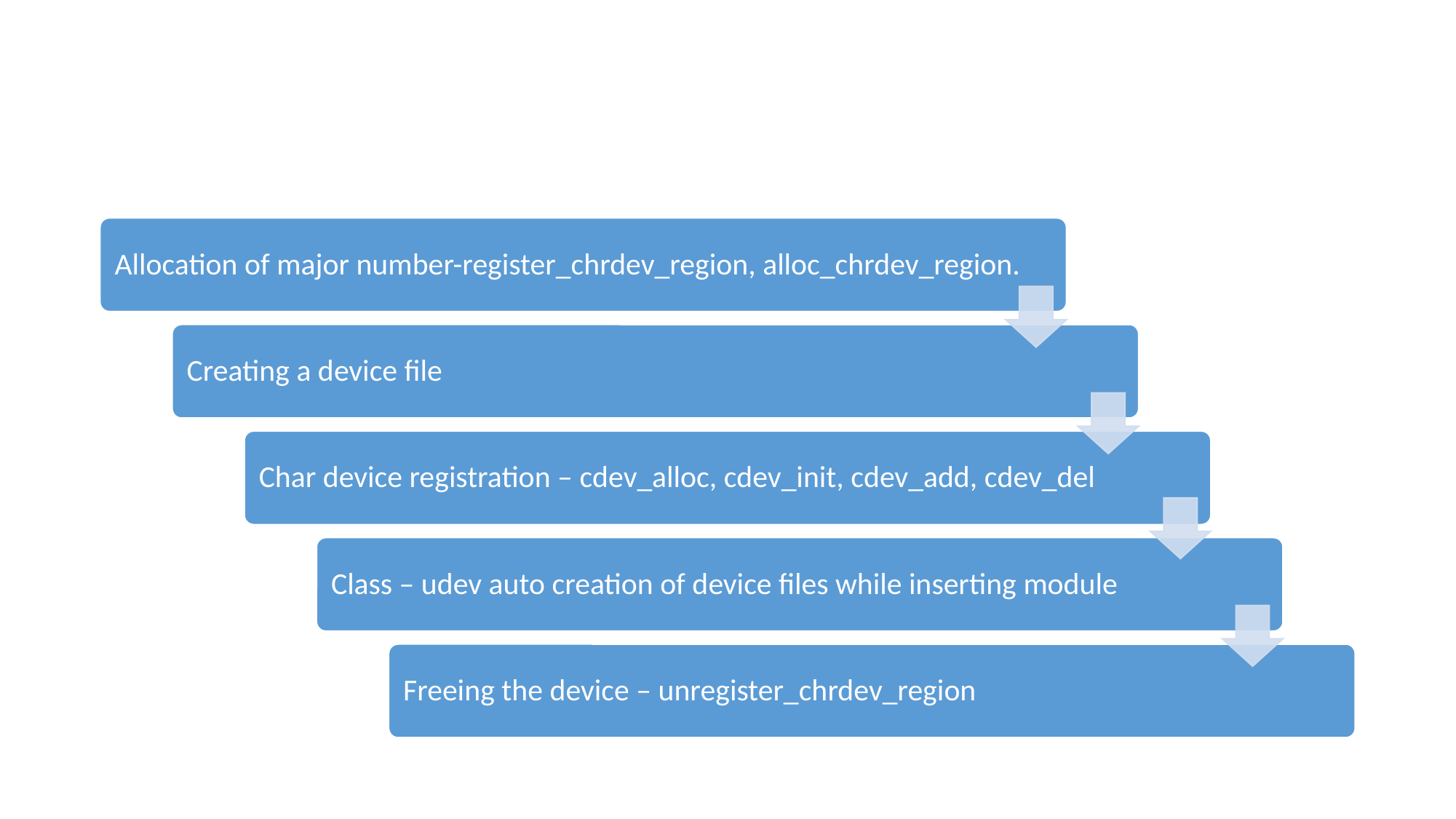

#
Allocation of major number-register_chrdev_region, alloc_chrdev_region.
Creating a device file
Char device registration – cdev_alloc, cdev_init, cdev_add, cdev_del
Class – udev auto creation of device files while inserting module
Freeing the device – unregister_chrdev_region